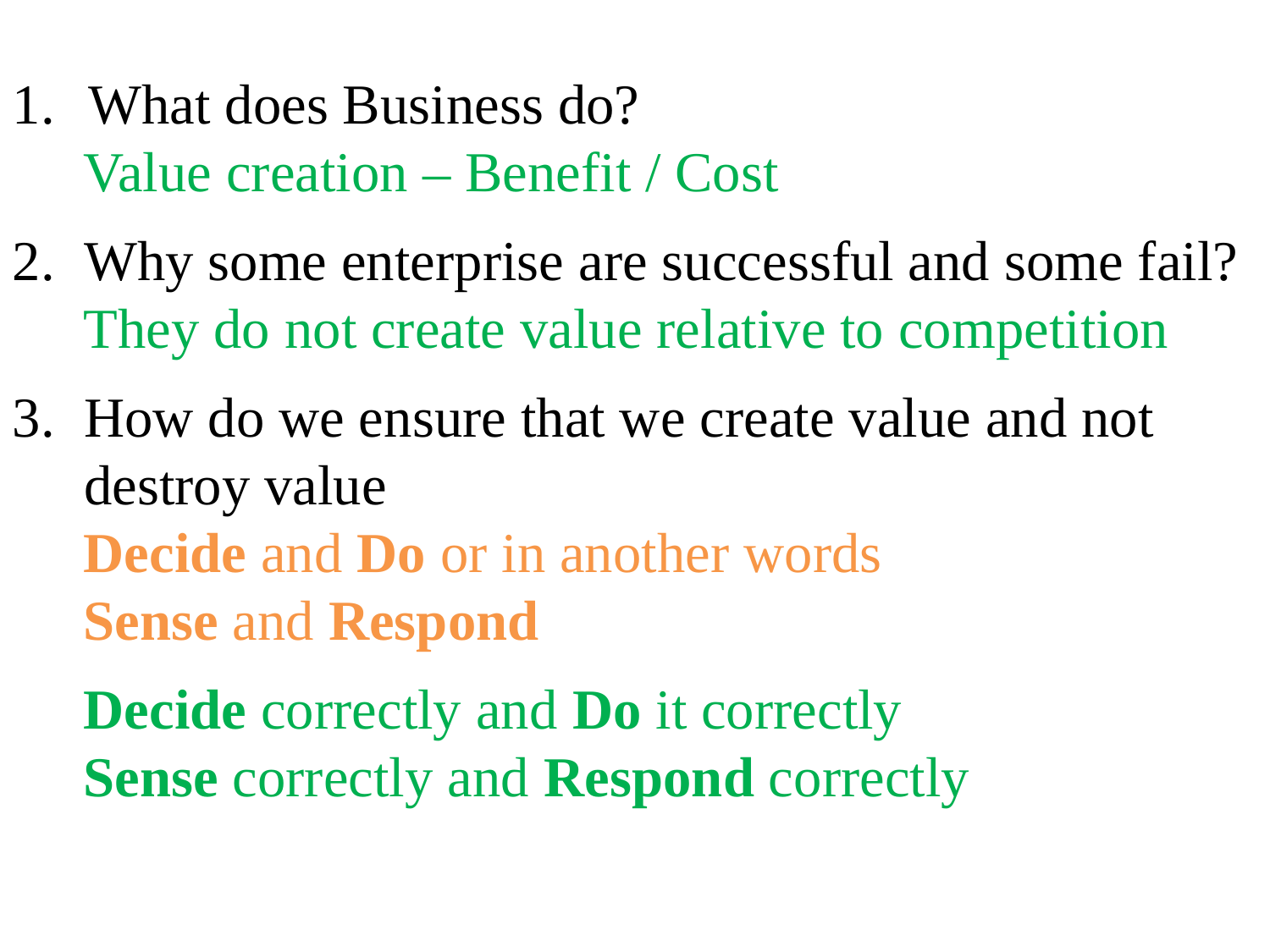

What does Business do?
     Value creation – Benefit / Cost

Why some enterprise are successful and some fail?
     They do not create value relative to competition

How do we ensure that we create value and not destroy value
     Decide and Do or in another words
     Sense and Respond

     Decide correctly and Do it correctly
     Sense correctly and Respond correctly